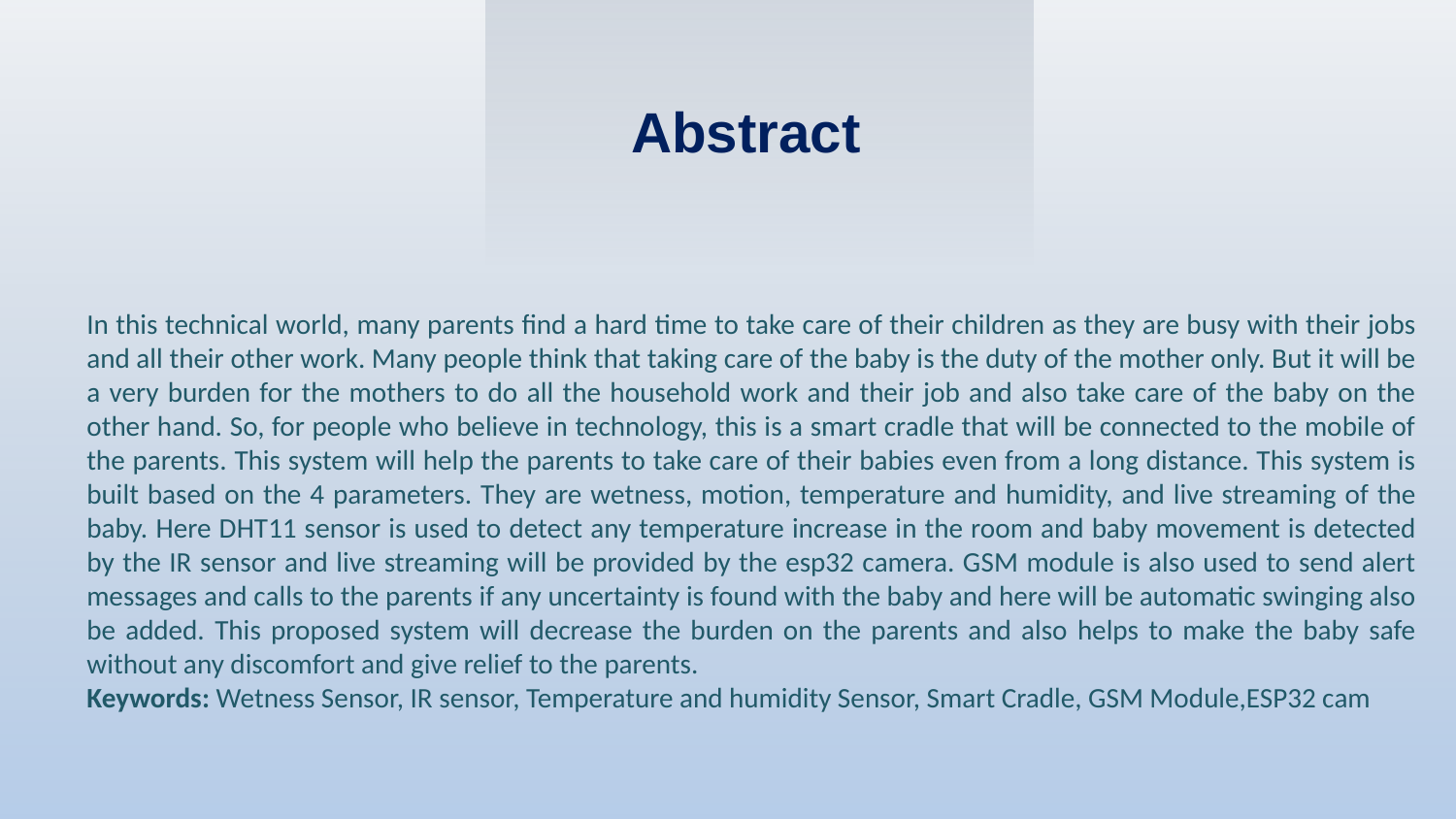

Abstract
In this technical world, many parents find a hard time to take care of their children as they are busy with their jobs and all their other work. Many people think that taking care of the baby is the duty of the mother only. But it will be a very burden for the mothers to do all the household work and their job and also take care of the baby on the other hand. So, for people who believe in technology, this is a smart cradle that will be connected to the mobile of the parents. This system will help the parents to take care of their babies even from a long distance. This system is built based on the 4 parameters. They are wetness, motion, temperature and humidity, and live streaming of the baby. Here DHT11 sensor is used to detect any temperature increase in the room and baby movement is detected by the IR sensor and live streaming will be provided by the esp32 camera. GSM module is also used to send alert messages and calls to the parents if any uncertainty is found with the baby and here will be automatic swinging also be added. This proposed system will decrease the burden on the parents and also helps to make the baby safe without any discomfort and give relief to the parents.
Keywords: Wetness Sensor, IR sensor, Temperature and humidity Sensor, Smart Cradle, GSM Module,ESP32 cam